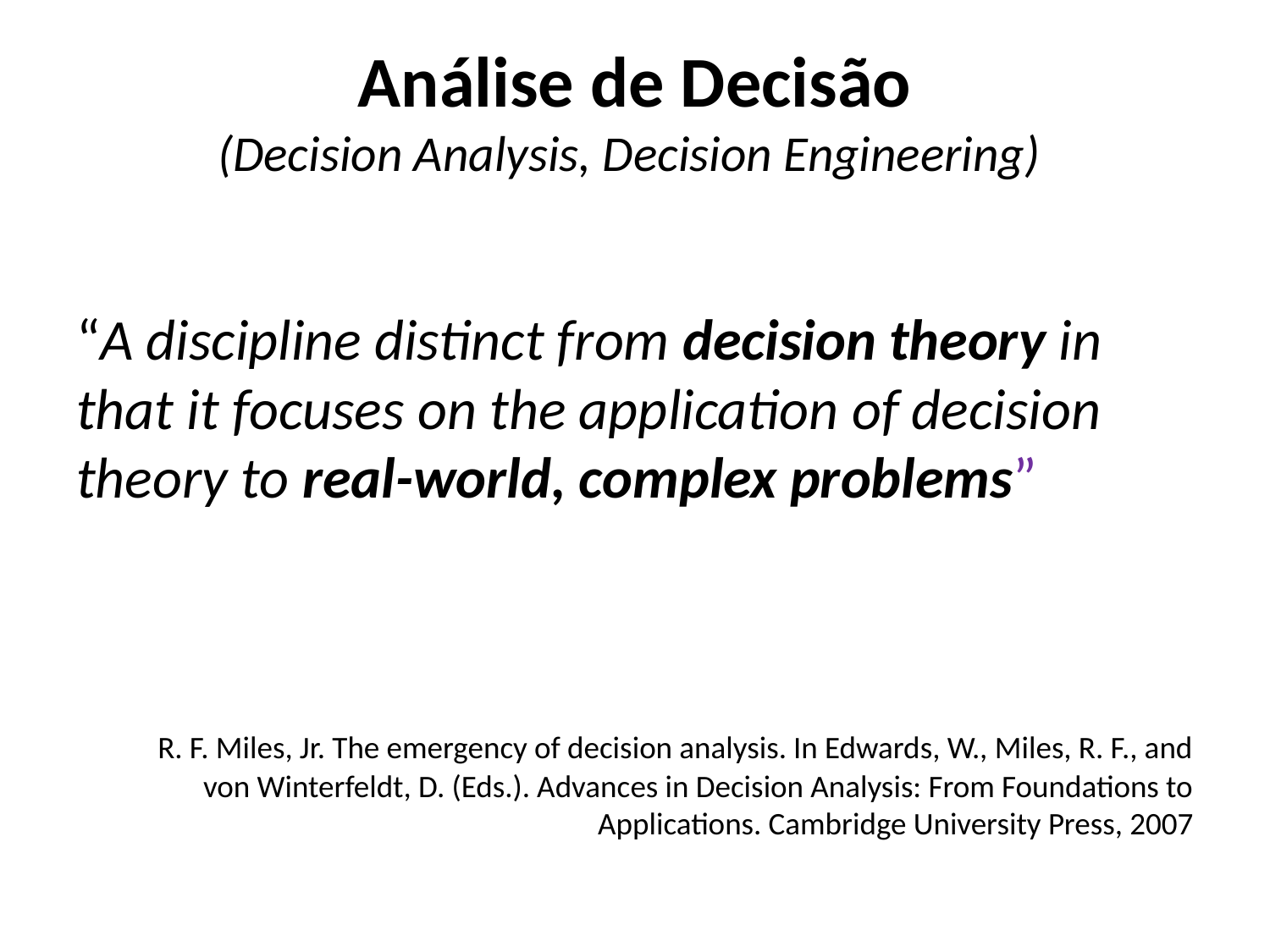

# Análise de Decisão (Decision Analysis, Decision Engineering)
“A discipline distinct from decision theory in that it focuses on the application of decision theory to real-world, complex problems”

      R. F. Miles, Jr. The emergency of decision analysis. In Edwards, W., Miles, R. F., and von Winterfeldt, D. (Eds.). Advances in Decision Analysis: From Foundations to Applications. Cambridge University Press, 2007